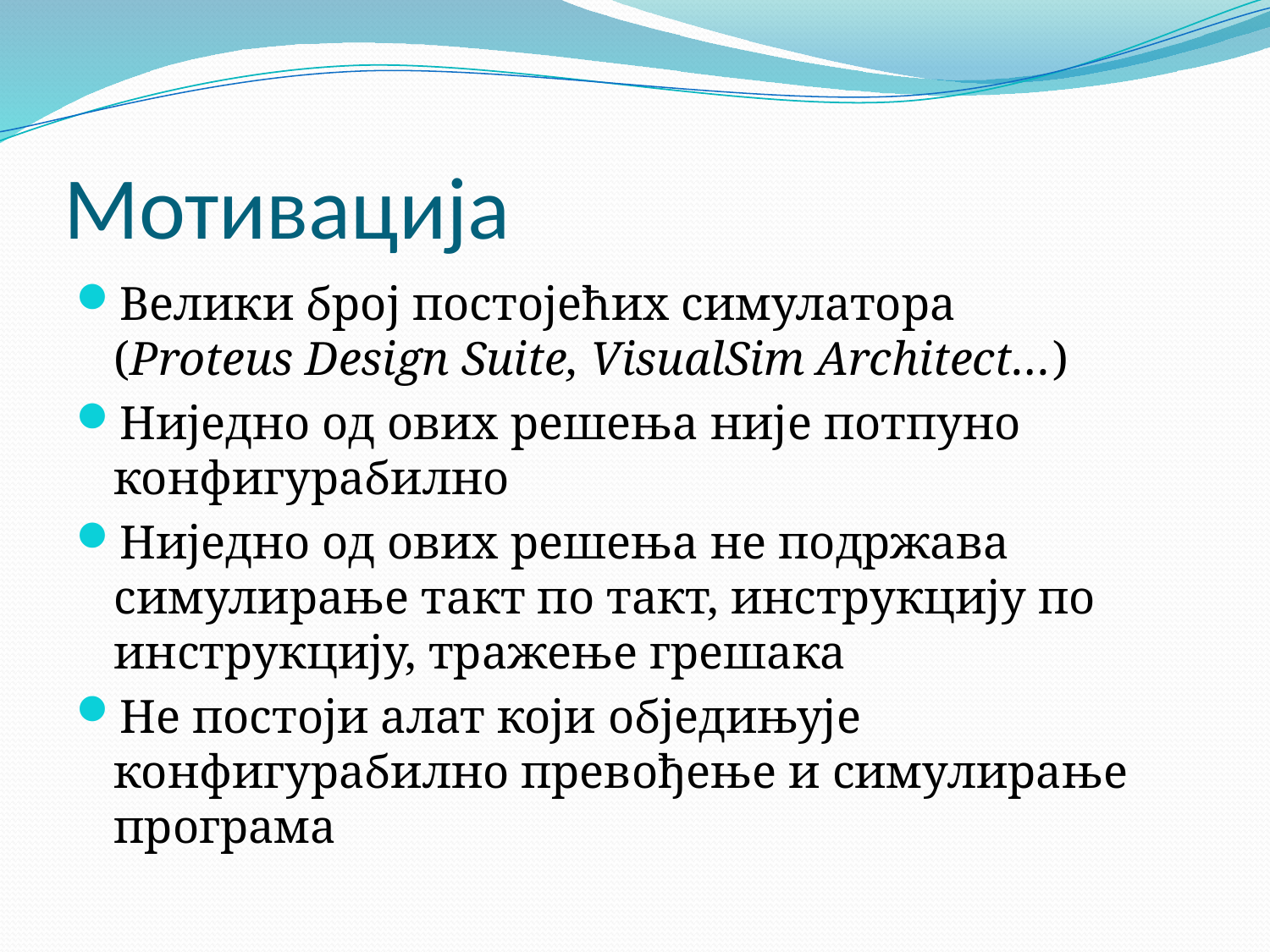

# Мотивација
Велики број постојећих симулатора
(Proteus Design Suite, VisualSim Architect…)
Ниједно од ових решења није потпуно конфигурабилно
Ниједно од ових решења не подржава симулирање такт по такт, инструкцију по инструкцију, тражење грешака
Не постоји алат који обједињује конфигурабилно превођење и симулирање програма